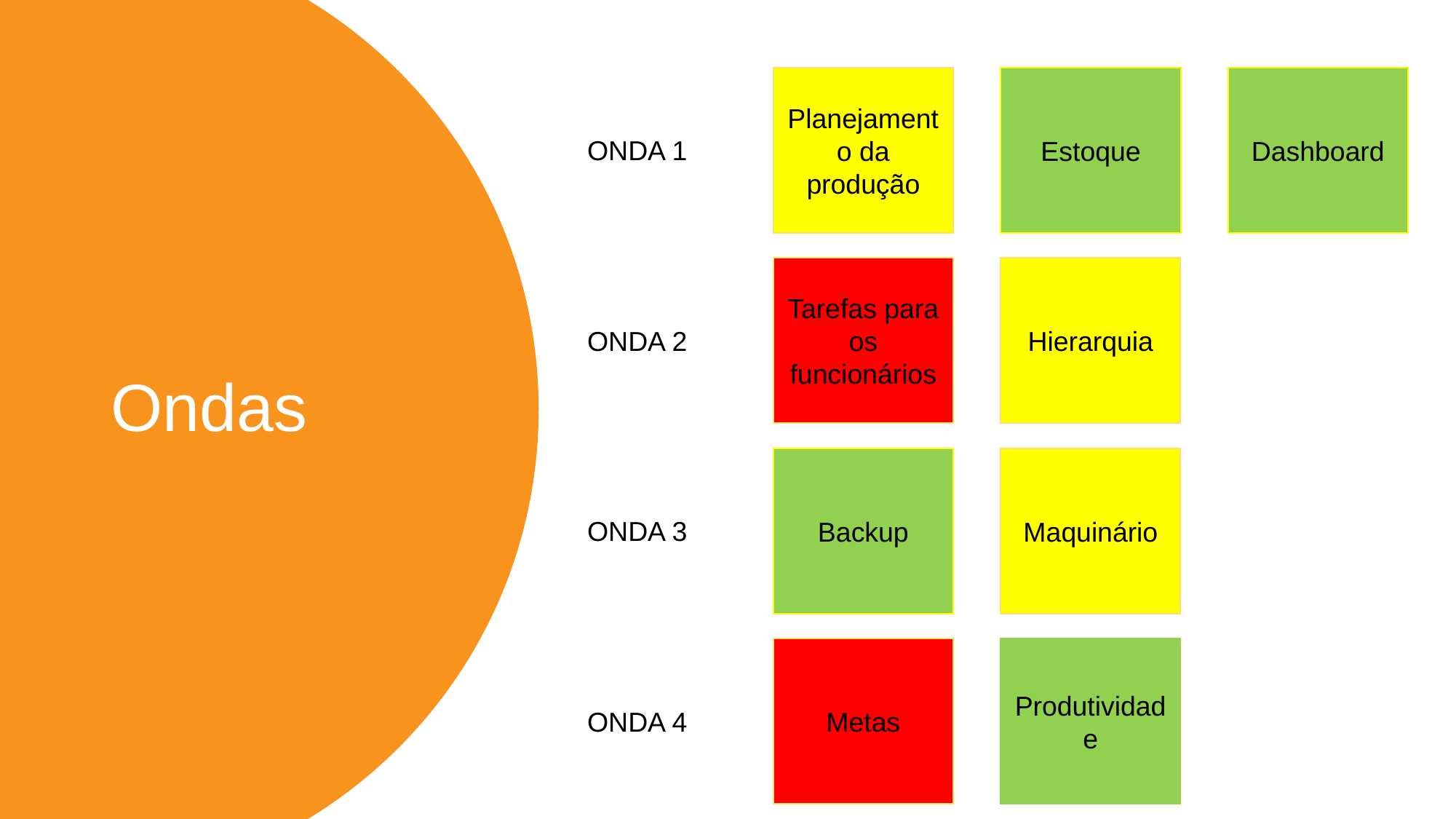

Planejamento da produção

Estoque

Dashboard
# Ondas
Objetivos
ONDA 1
Tarefas para os funcionários
Hierarquia
ONDA 2

Backup

Maquinário
ONDA 3
Metas
Produtividade
ONDA 4